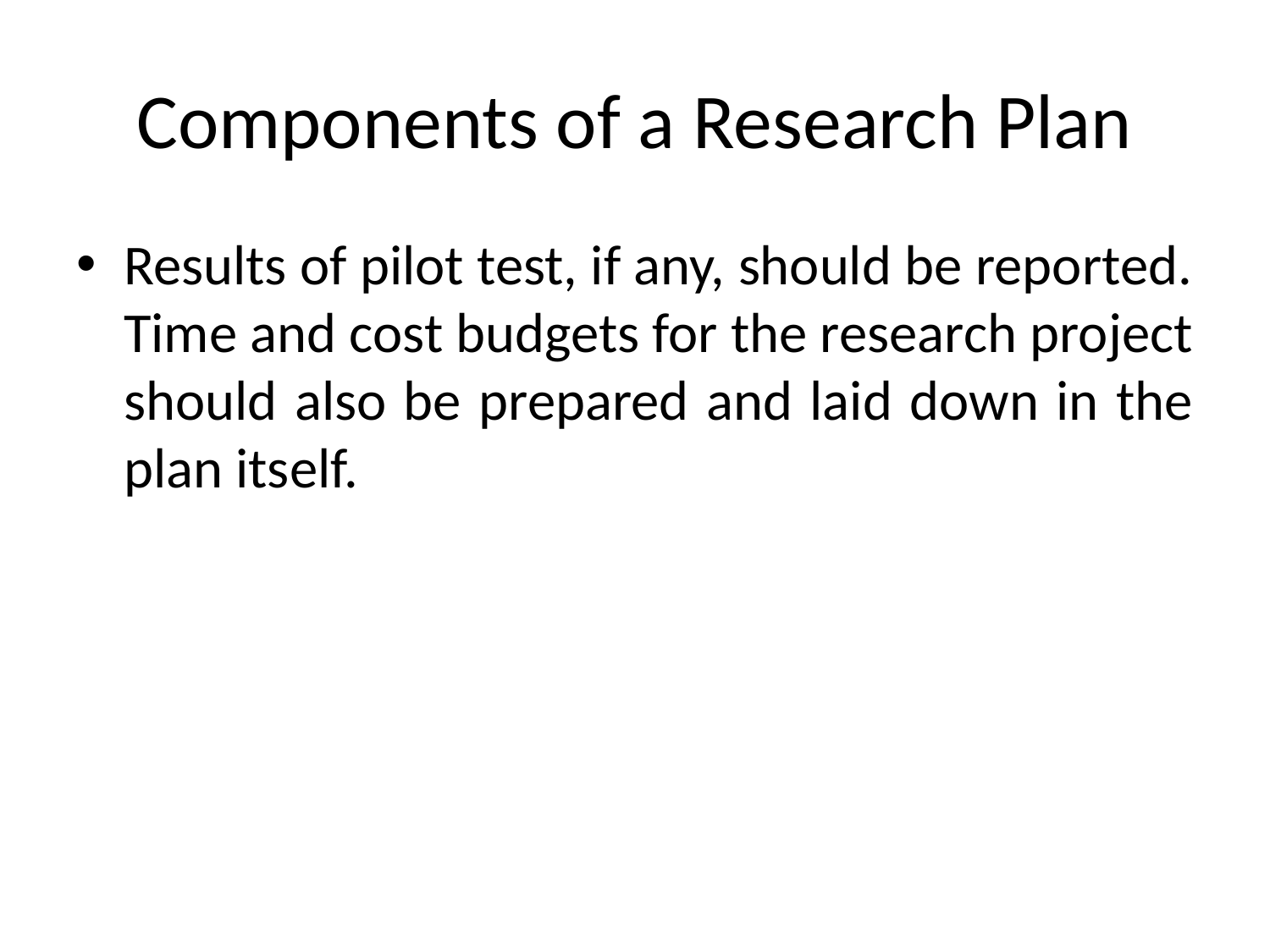

# Components of a Research Plan
Results of pilot test, if any, should be reported. Time and cost budgets for the research project should also be prepared and laid down in the plan itself.